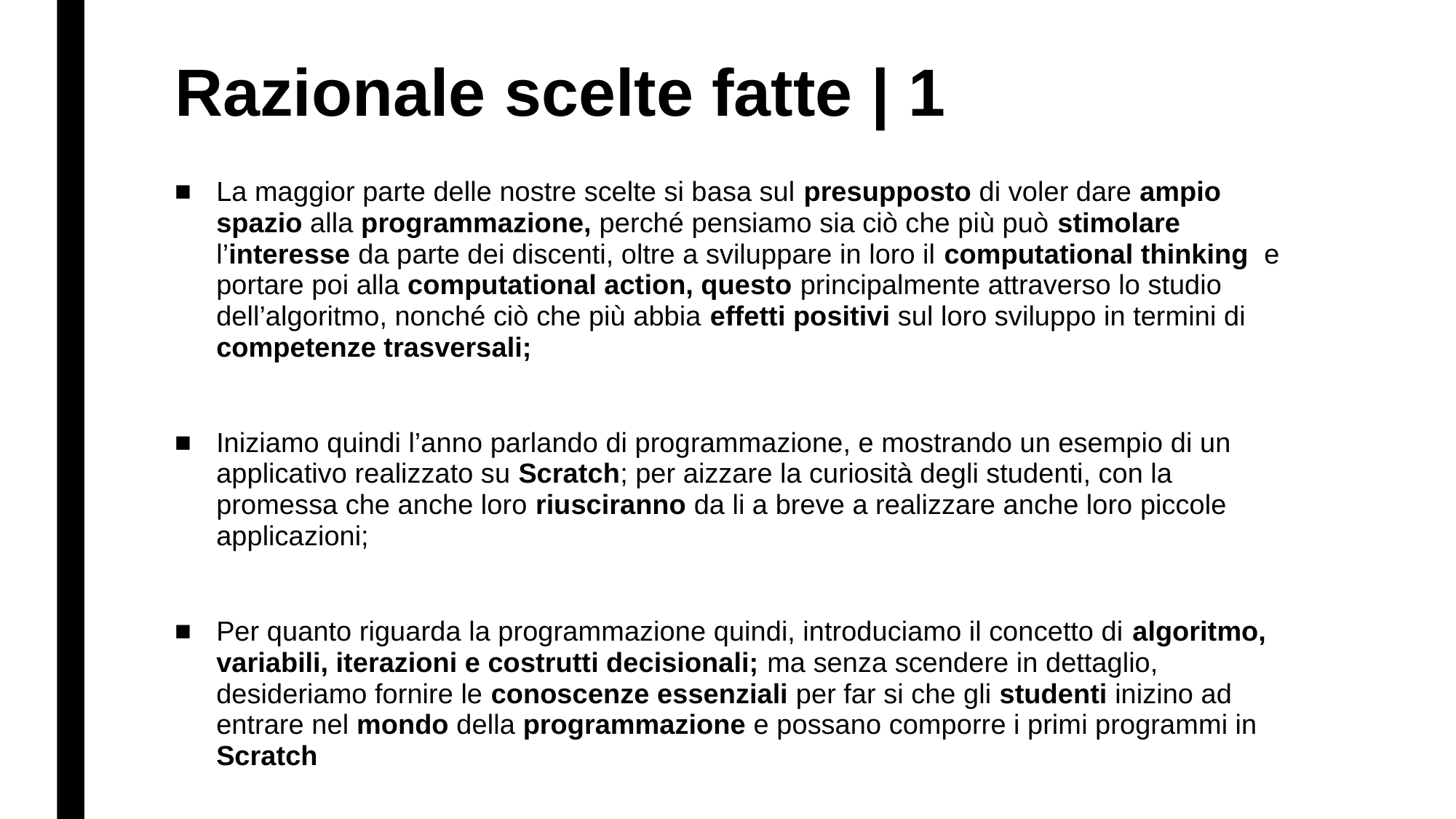

# Razionale scelte fatte | 1
La maggior parte delle nostre scelte si basa sul presupposto di voler dare ampio spazio alla programmazione, perché pensiamo sia ciò che più può stimolare l’interesse da parte dei discenti, oltre a sviluppare in loro il computational thinking  e portare poi alla computational action, questo principalmente attraverso lo studio dell’algoritmo, nonché ciò che più abbia effetti positivi sul loro sviluppo in termini di competenze trasversali;

Iniziamo quindi l’anno parlando di programmazione, e mostrando un esempio di un applicativo realizzato su Scratch; per aizzare la curiosità degli studenti, con la promessa che anche loro riusciranno da li a breve a realizzare anche loro piccole applicazioni;

Per quanto riguarda la programmazione quindi, introduciamo il concetto di algoritmo, variabili, iterazioni e costrutti decisionali; ma senza scendere in dettaglio, desideriamo fornire le conoscenze essenziali per far si che gli studenti inizino ad entrare nel mondo della programmazione e possano comporre i primi programmi in Scratch